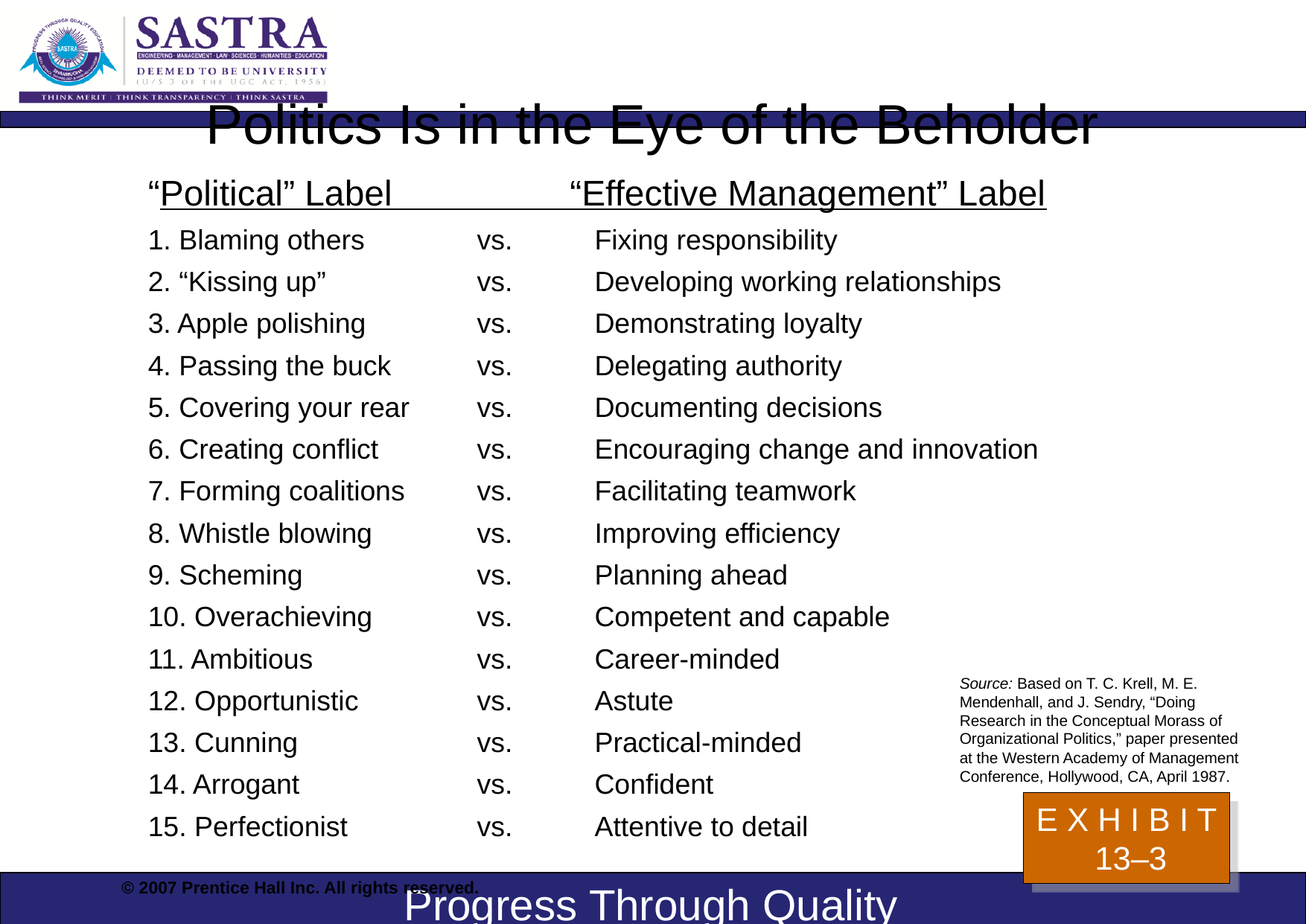

# Politics Is in the Eye of the Beholder
“Political” Label 	                 “Effective Management” Label
1. Blaming others 	vs. 	Fixing responsibility
2. “Kissing up” 	vs. 	Developing working relationships
3. Apple polishing 	vs. 	Demonstrating loyalty
4. Passing the buck 	vs. 	Delegating authority
5. Covering your rear 	vs. 	Documenting decisions
6. Creating conflict 	vs. 	Encouraging change and innovation
7. Forming coalitions 	vs. 	Facilitating teamwork
8. Whistle blowing 	vs. 	Improving efficiency
9. Scheming 	vs. 	Planning ahead
10. Overachieving 	vs. 	Competent and capable
11. Ambitious 	vs. 	Career-minded
12. Opportunistic 	vs. 	Astute
13. Cunning 	vs. 	Practical-minded
14. Arrogant 	vs. 	Confident
15. Perfectionist 	vs. 	Attentive to detail
Source: Based on T. C. Krell, M. E. Mendenhall, and J. Sendry, “Doing Research in the Conceptual Morass of Organizational Politics,” paper presented at the Western Academy of Management Conference, Hollywood, CA, April 1987.
E X H I B I T  13–3
© 2007 Prentice Hall Inc. All rights reserved.